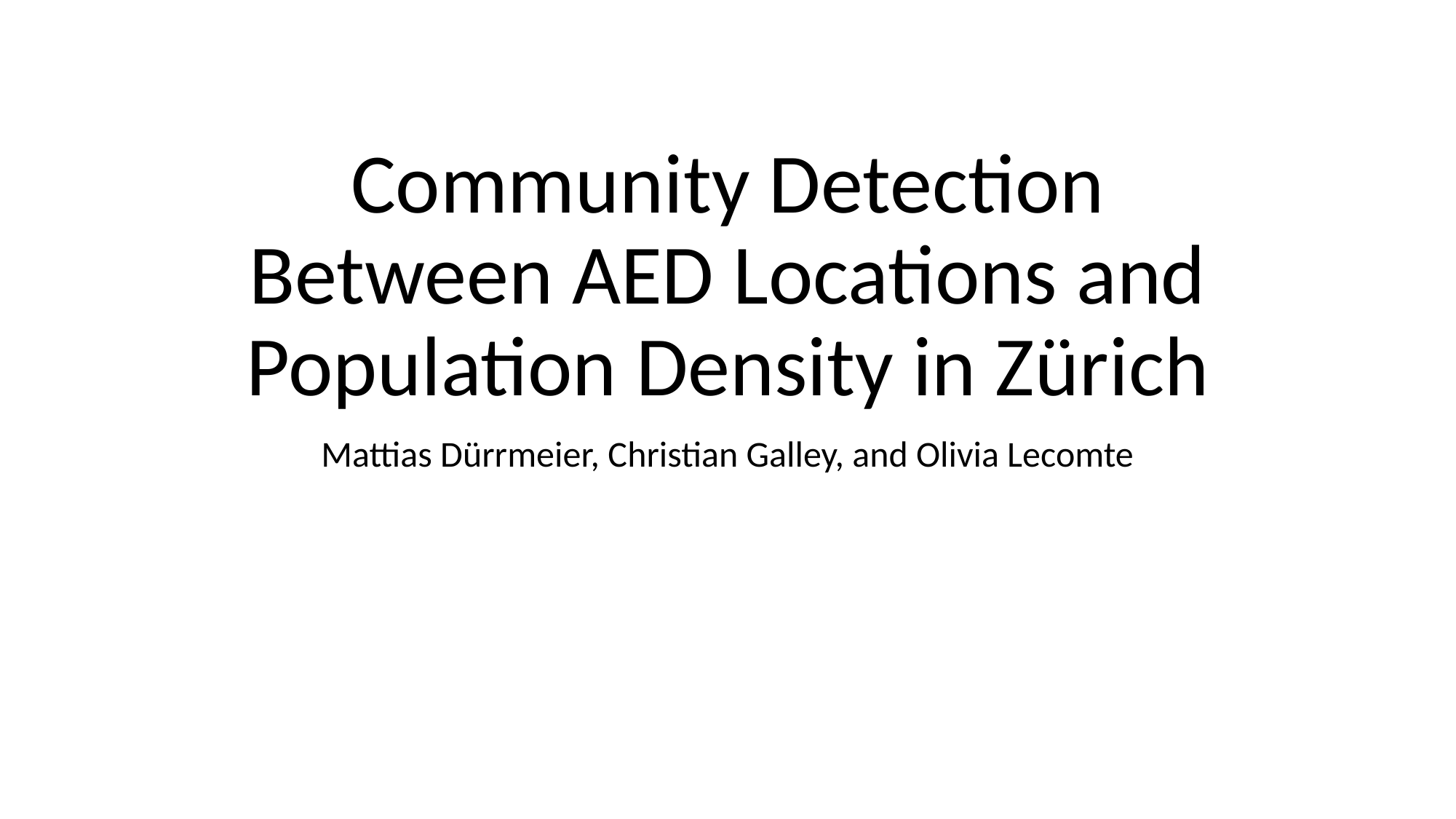

# Community Detection Between AED Locations and Population Density in Zürich
Mattias Dürrmeier, Christian Galley, and Olivia Lecomte